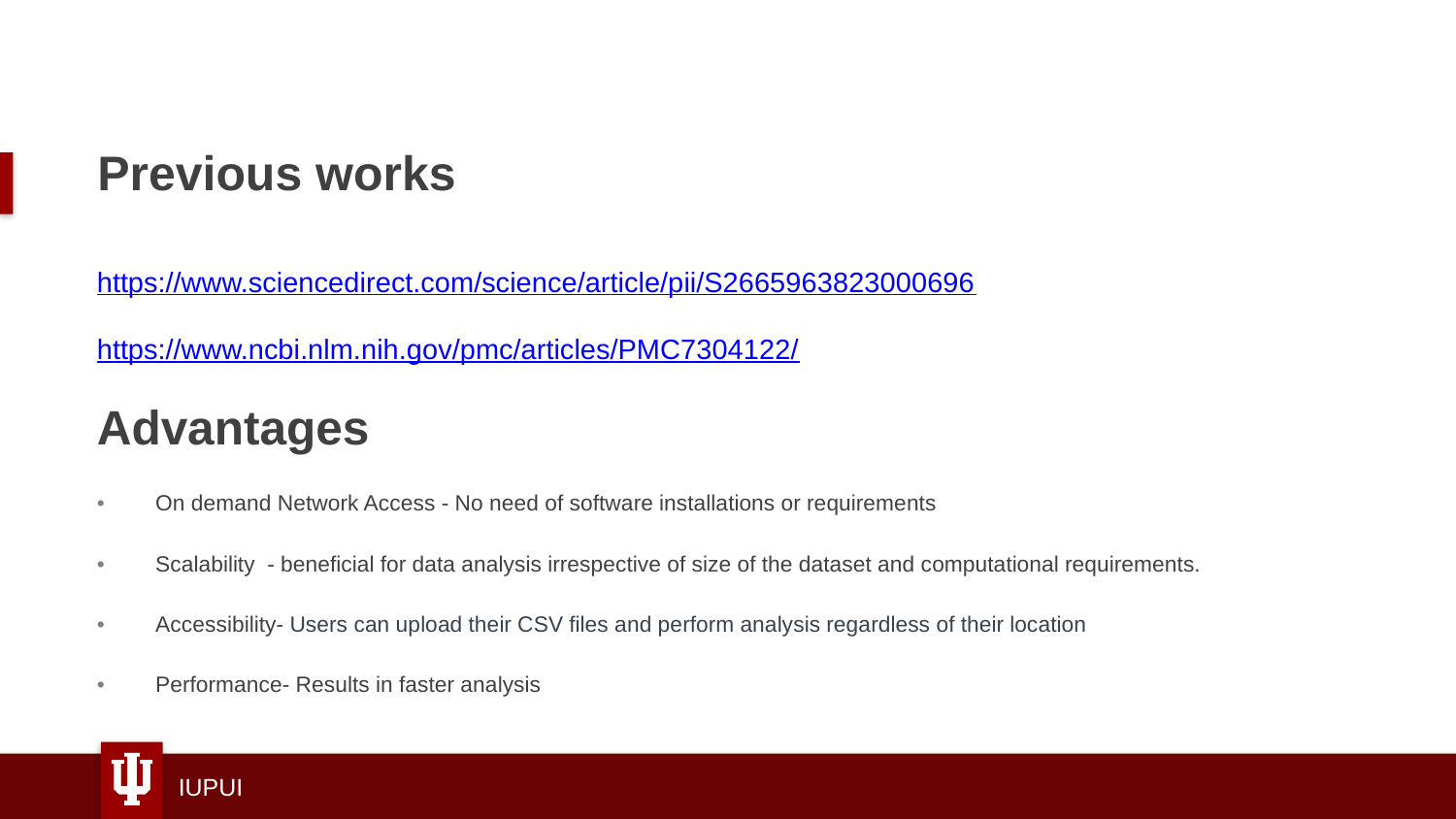

# Previous works
https://www.sciencedirect.com/science/article/pii/S2665963823000696
https://www.ncbi.nlm.nih.gov/pmc/articles/PMC7304122/
Advantages
On demand Network Access - No need of software installations or requirements
Scalability  - beneficial for data analysis irrespective of size of the dataset and computational requirements.
Accessibility- Users can upload their CSV files and perform analysis regardless of their location
Performance- Results in faster analysis